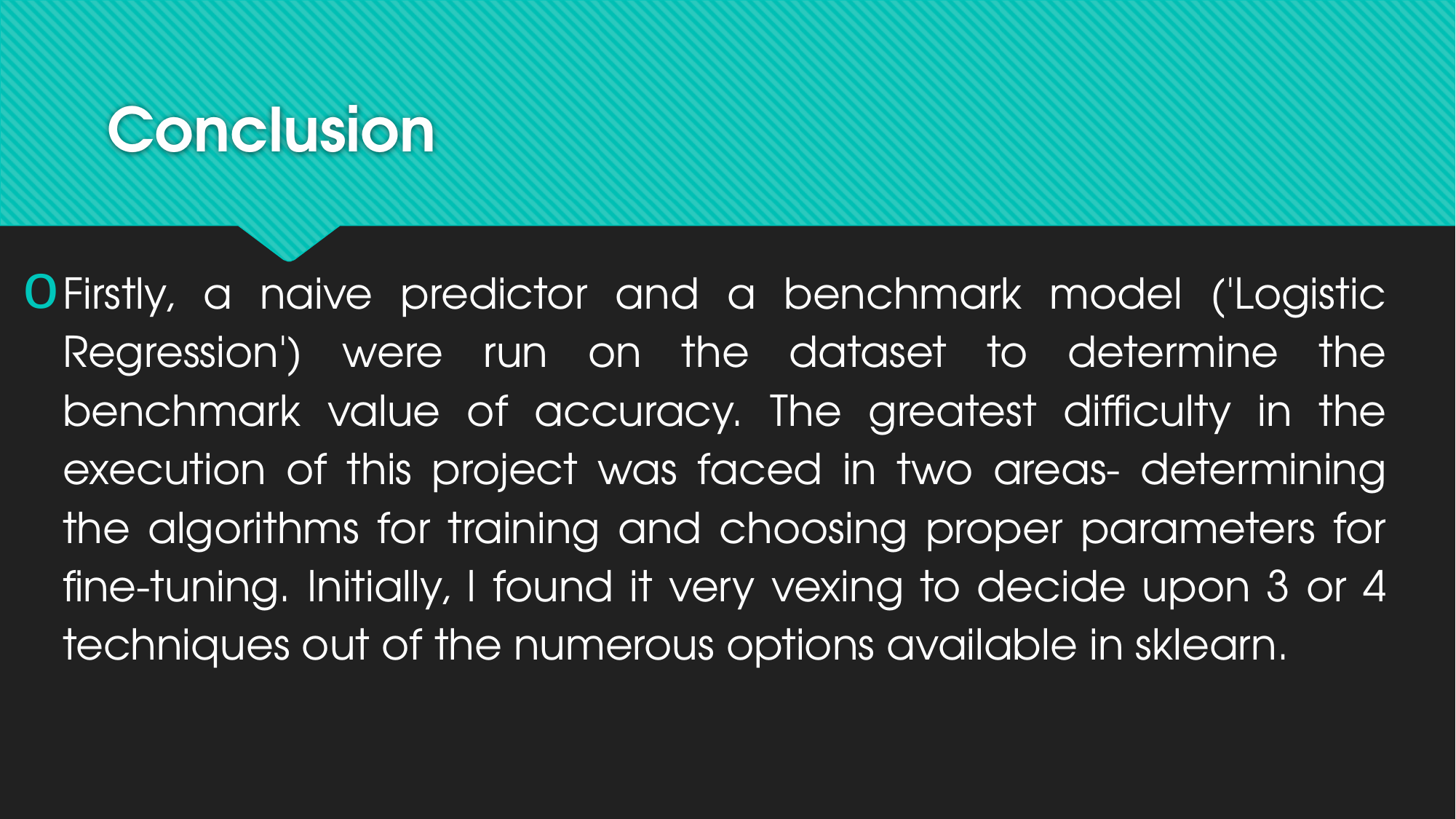

# Conclusion
Firstly, a naive predictor and a benchmark model ('Logistic Regression') were run on the dataset to determine the benchmark value of accuracy. The greatest difficulty in the execution of this project was faced in two areas- determining the algorithms for training and choosing proper parameters for fine-tuning. Initially, I found it very vexing to decide upon 3 or 4 techniques out of the numerous options available in sklearn.